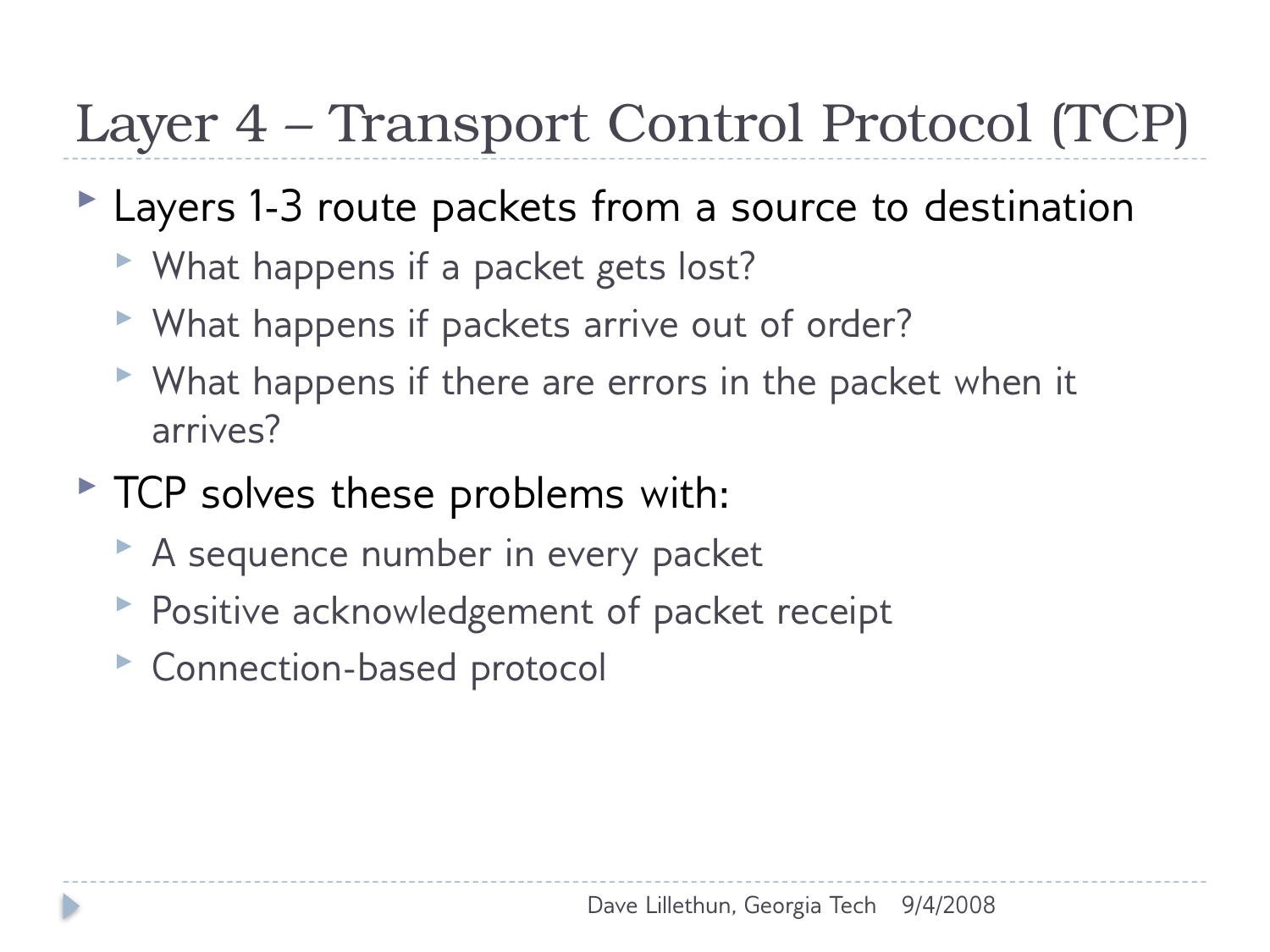

# Layer 4 – Transport Control Protocol (TCP)
Layers 1-3 route packets from a source to destination
What happens if a packet gets lost?
What happens if packets arrive out of order?
What happens if there are errors in the packet when it arrives?
TCP solves these problems with:
A sequence number in every packet
Positive acknowledgement of packet receipt
Connection-based protocol
Dave Lillethun, Georgia Tech
9/4/2008